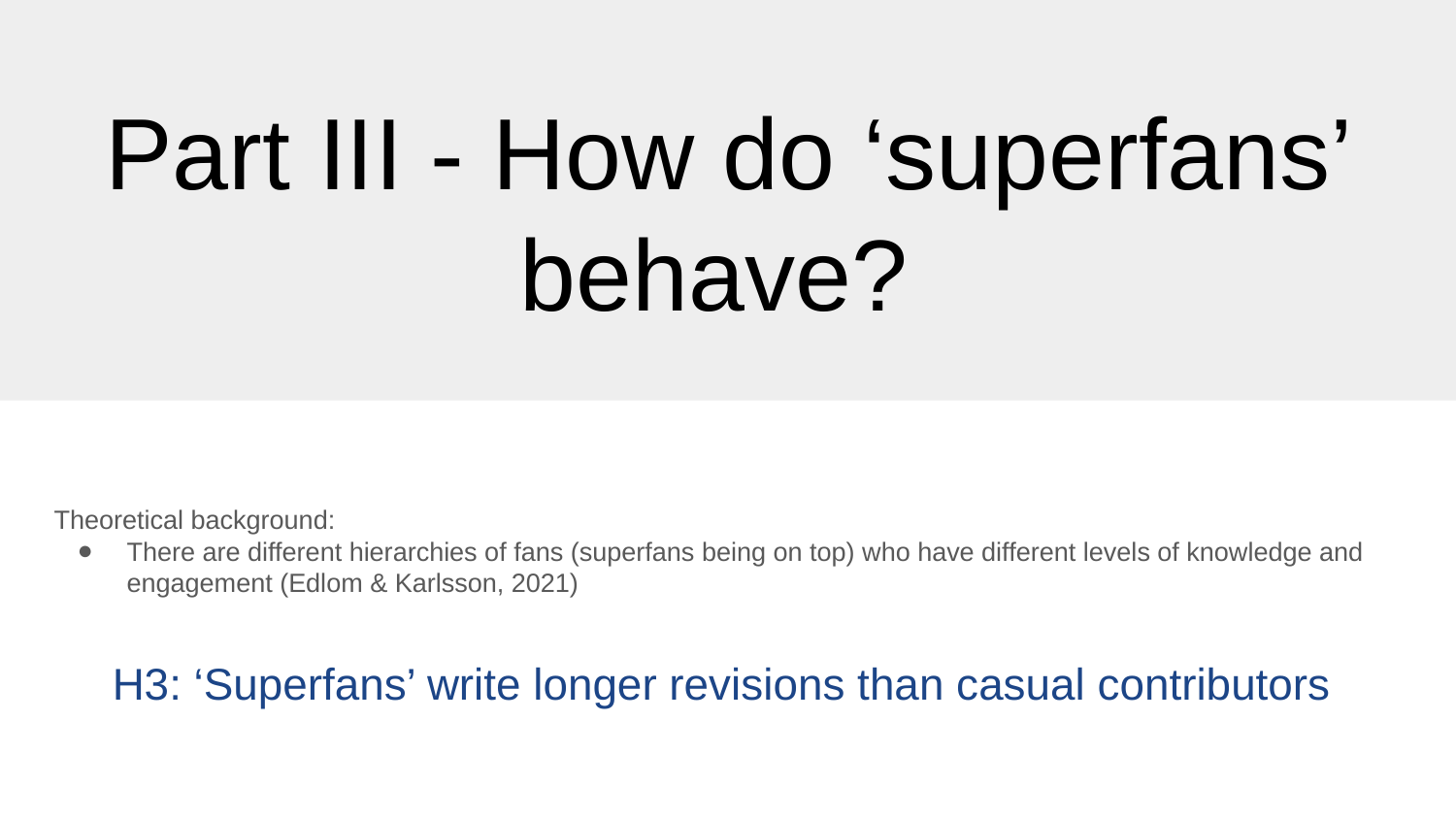

# Part III - How do ‘superfans’ behave?
Theoretical background:
There are different hierarchies of fans (superfans being on top) who have different levels of knowledge and engagement (Edlom & Karlsson, 2021)
H3: ‘Superfans’ write longer revisions than casual contributors